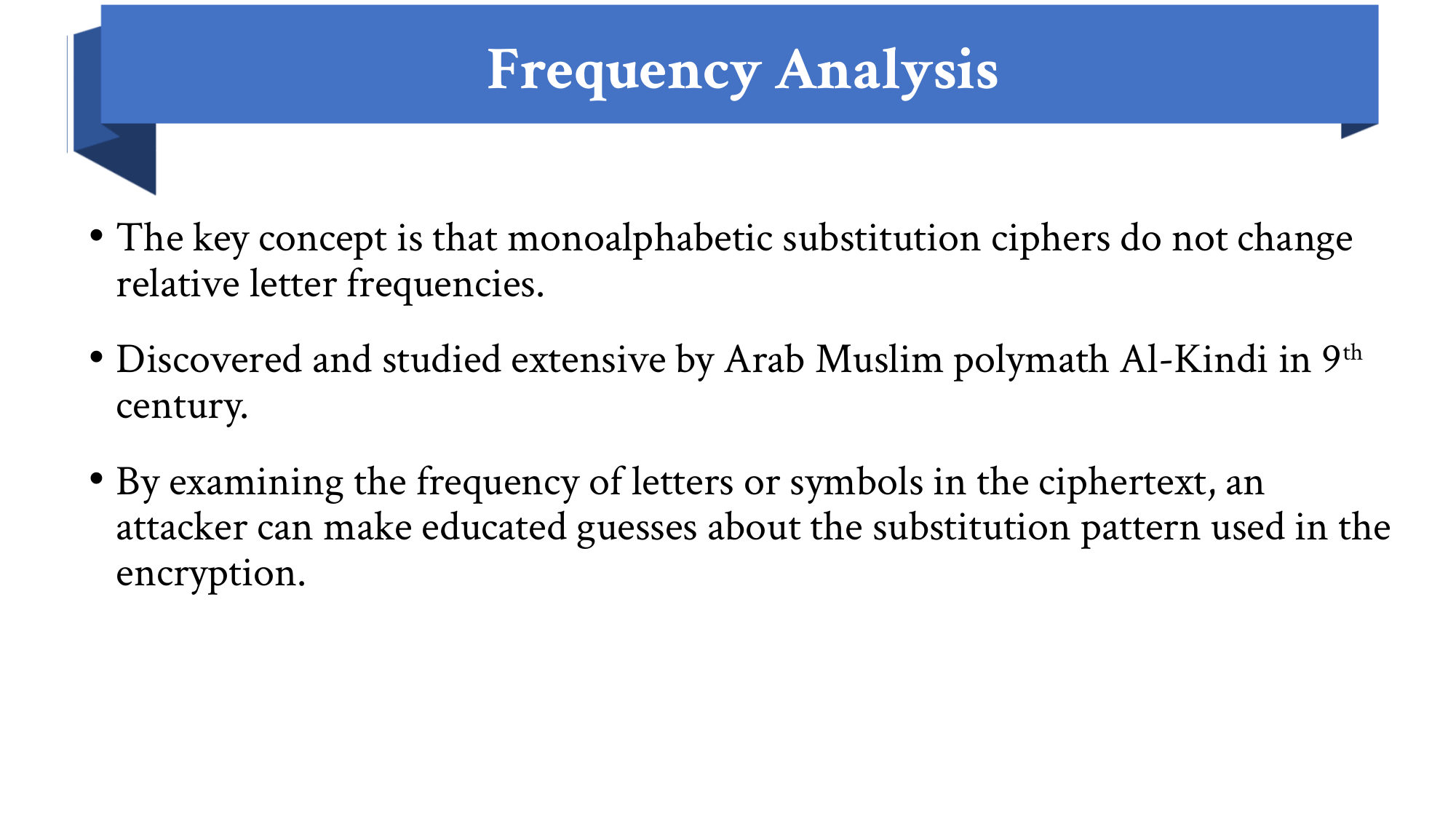

# Frequency Analysis
The key concept is that monoalphabetic substitution ciphers do not change relative letter frequencies.
Discovered and studied extensive by Arab Muslim polymath Al-Kindi in 9th century.
By examining the frequency of letters or symbols in the ciphertext, an attacker can make educated guesses about the substitution pattern used in the encryption.